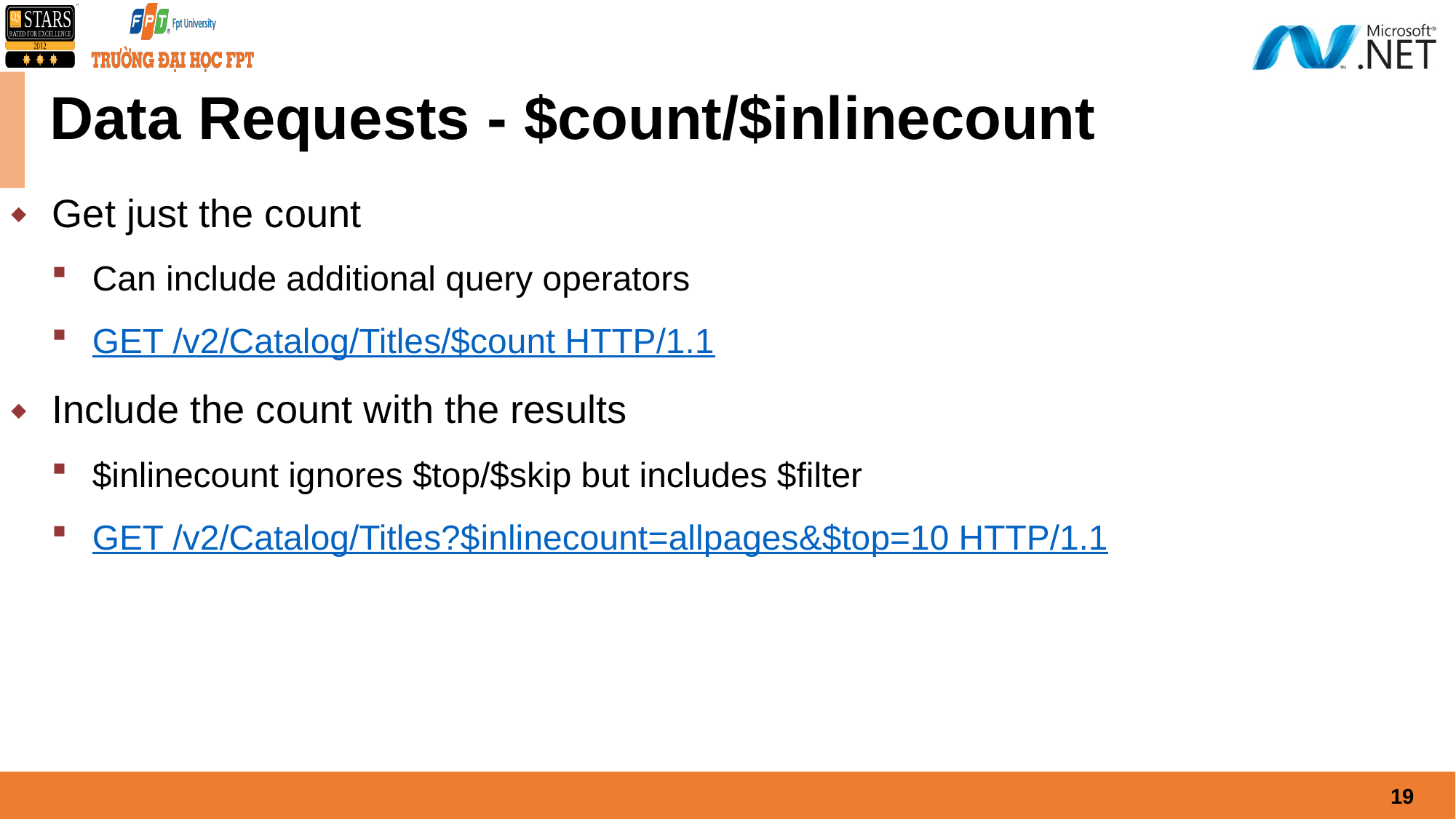

# Data Requests - $count/$inlinecount
Get just the count
Can include additional query operators
GET /v2/Catalog/Titles/$count HTTP/1.1
Include the count with the results
$inlinecount ignores $top/$skip but includes $filter
GET /v2/Catalog/Titles?$inlinecount=allpages&$top=10 HTTP/1.1

19